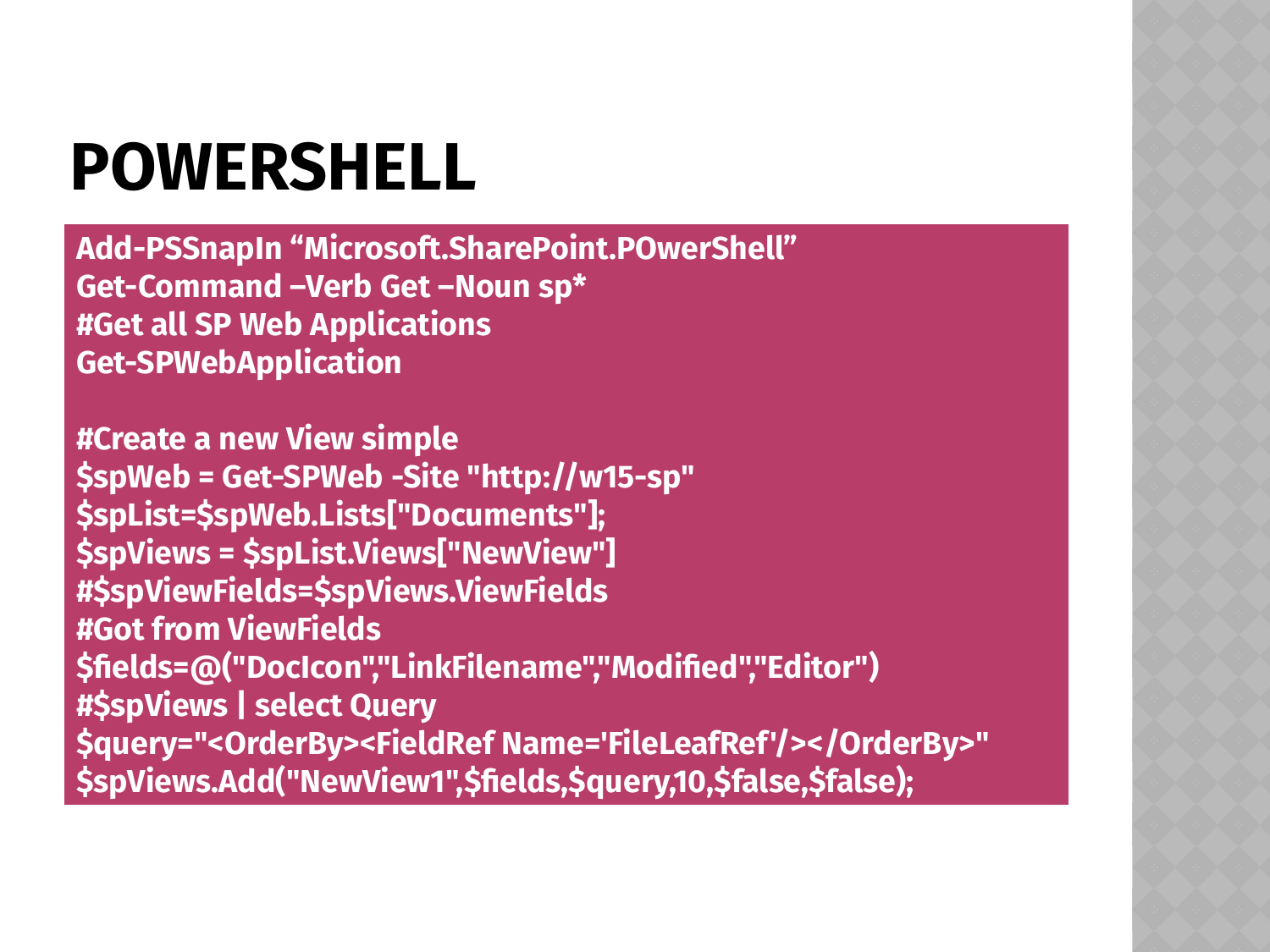

# powershell
| Add-PSSnapIn “Microsoft.SharePoint.POwerShell” Get-Command –Verb Get –Noun sp\* #Get all SP Web Applications Get-SPWebApplication #Create a new View simple $spWeb = Get-SPWeb -Site "http://w15-sp" $spList=$spWeb.Lists["Documents"]; $spViews = $spList.Views["NewView"] #$spViewFields=$spViews.ViewFields #Got from ViewFields $fields=@("DocIcon","LinkFilename","Modified","Editor") #$spViews | select Query $query="<OrderBy><FieldRef Name='FileLeafRef'/></OrderBy>" $spViews.Add("NewView1",$fields,$query,10,$false,$false); |
| --- |